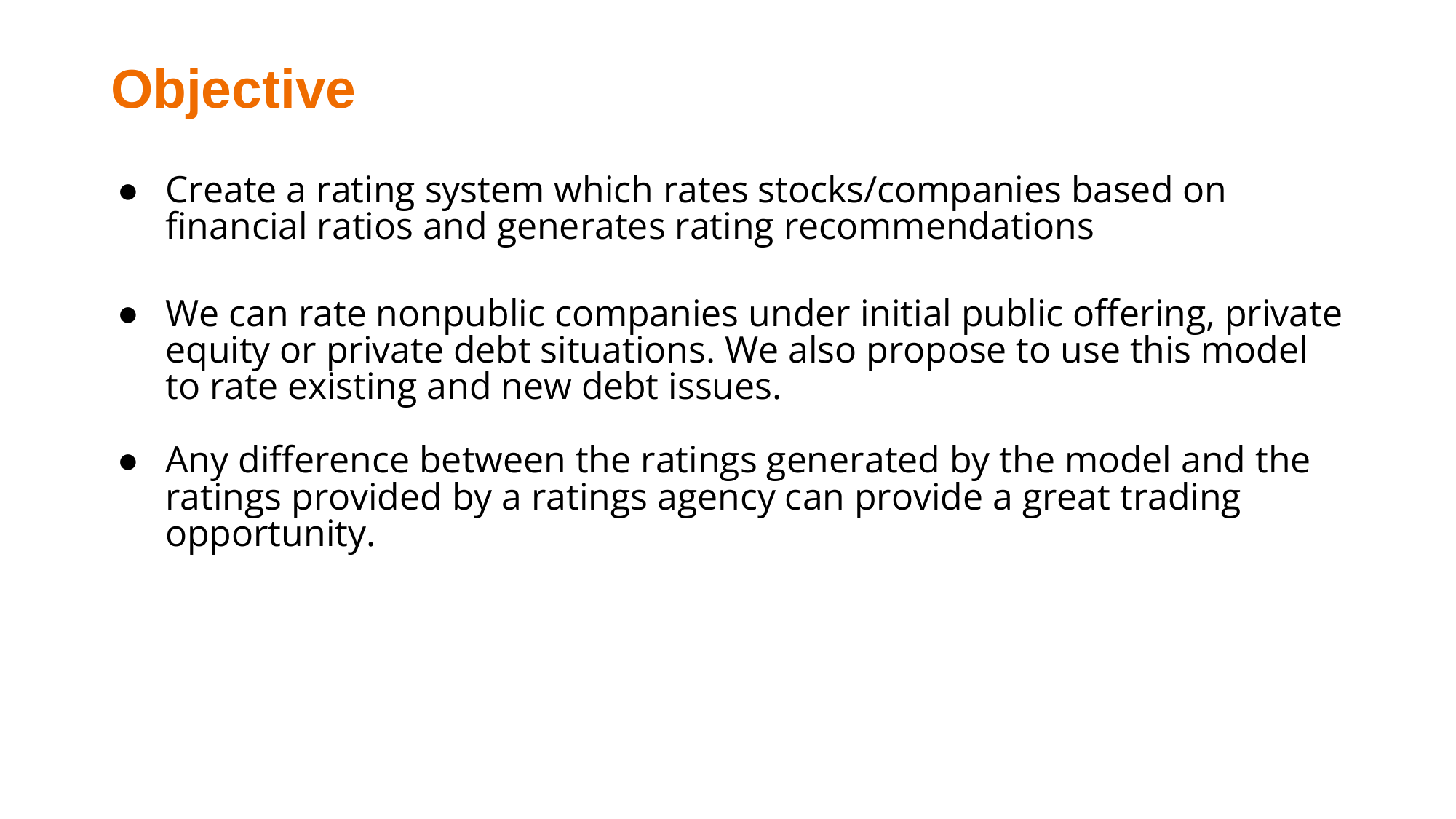

# Objective

Create a rating system which rates stocks/companies based on financial ratios and generates rating recommendations

We can rate nonpublic companies under initial public offering, private equity or private debt situations. We also propose to use this model to rate existing and new debt issues.

Any difference between the ratings generated by the model and the ratings provided by a ratings agency can provide a great trading opportunity.